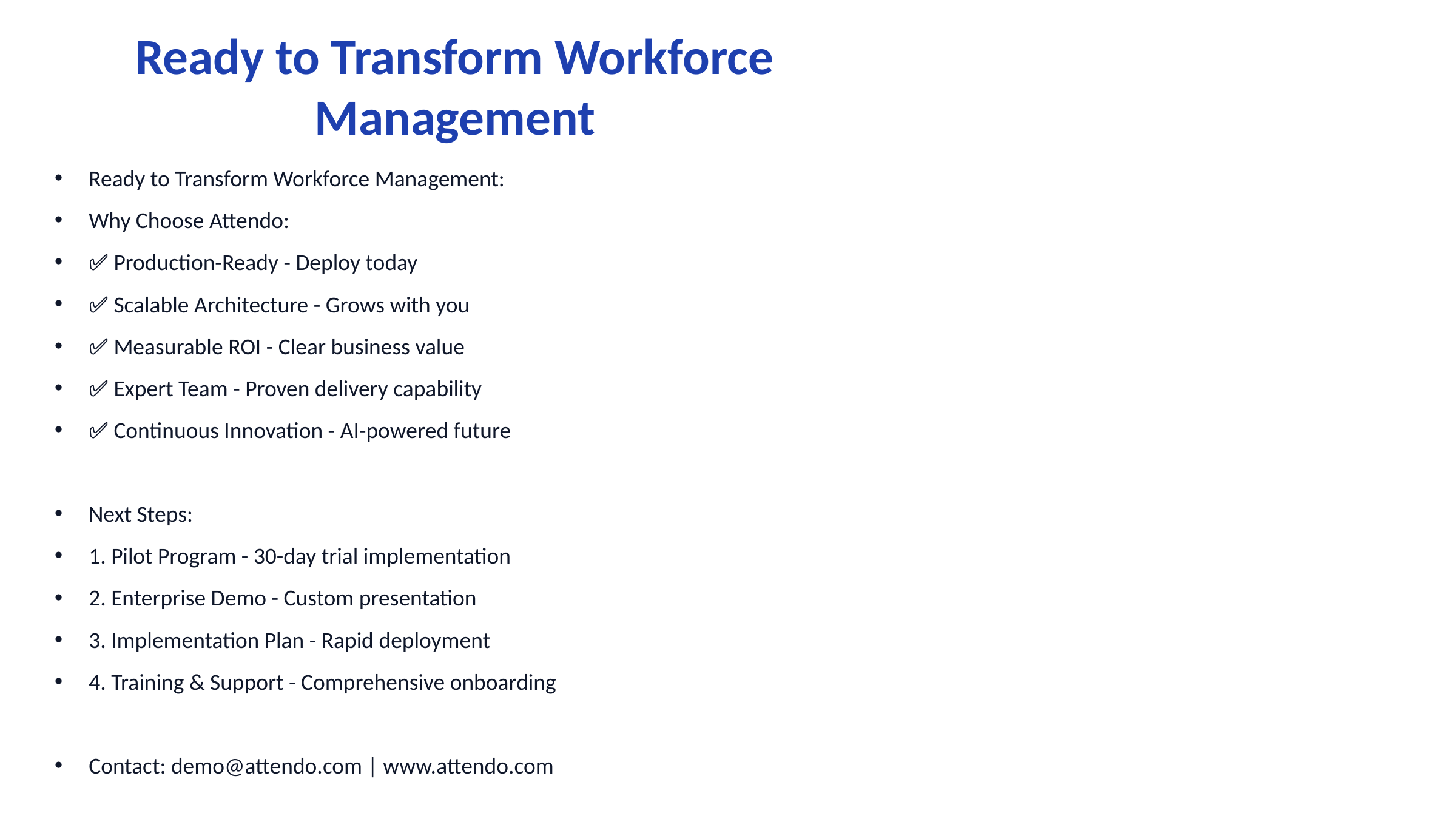

# Ready to Transform Workforce Management
Ready to Transform Workforce Management:
Why Choose Attendo:
✅ Production-Ready - Deploy today
✅ Scalable Architecture - Grows with you
✅ Measurable ROI - Clear business value
✅ Expert Team - Proven delivery capability
✅ Continuous Innovation - AI-powered future

Next Steps:
1. Pilot Program - 30-day trial implementation
2. Enterprise Demo - Custom presentation
3. Implementation Plan - Rapid deployment
4. Training & Support - Comprehensive onboarding

Contact: demo@attendo.com | www.attendo.com